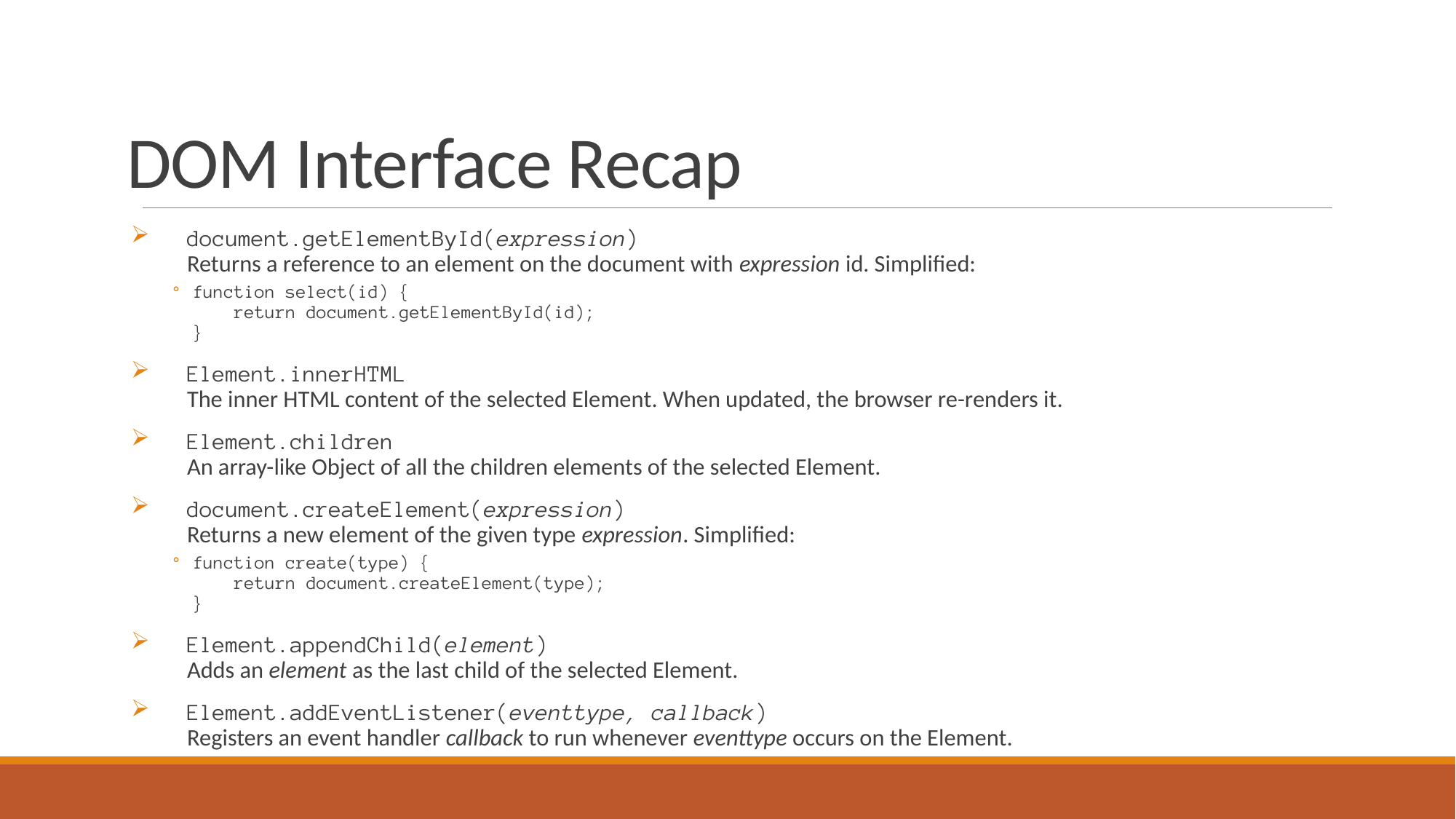

# DOM Interface Recap
document.getElementById(expression)
Returns a reference to an element on the document with expression id. Simplified:
function select(id) {
    return document.getElementById(id);
}
Element.innerHTML
The inner HTML content of the selected Element. When updated, the browser re-renders it.
Element.children
An array-like Object of all the children elements of the selected Element.
document.createElement(expression)
Returns a new element of the given type expression. Simplified:
function create(type) {
    return document.createElement(type);
}
Element.appendChild(element)
Adds an element as the last child of the selected Element.
Element.addEventListener(eventtype, callback)
Registers an event handler callback to run whenever eventtype occurs on the Element.